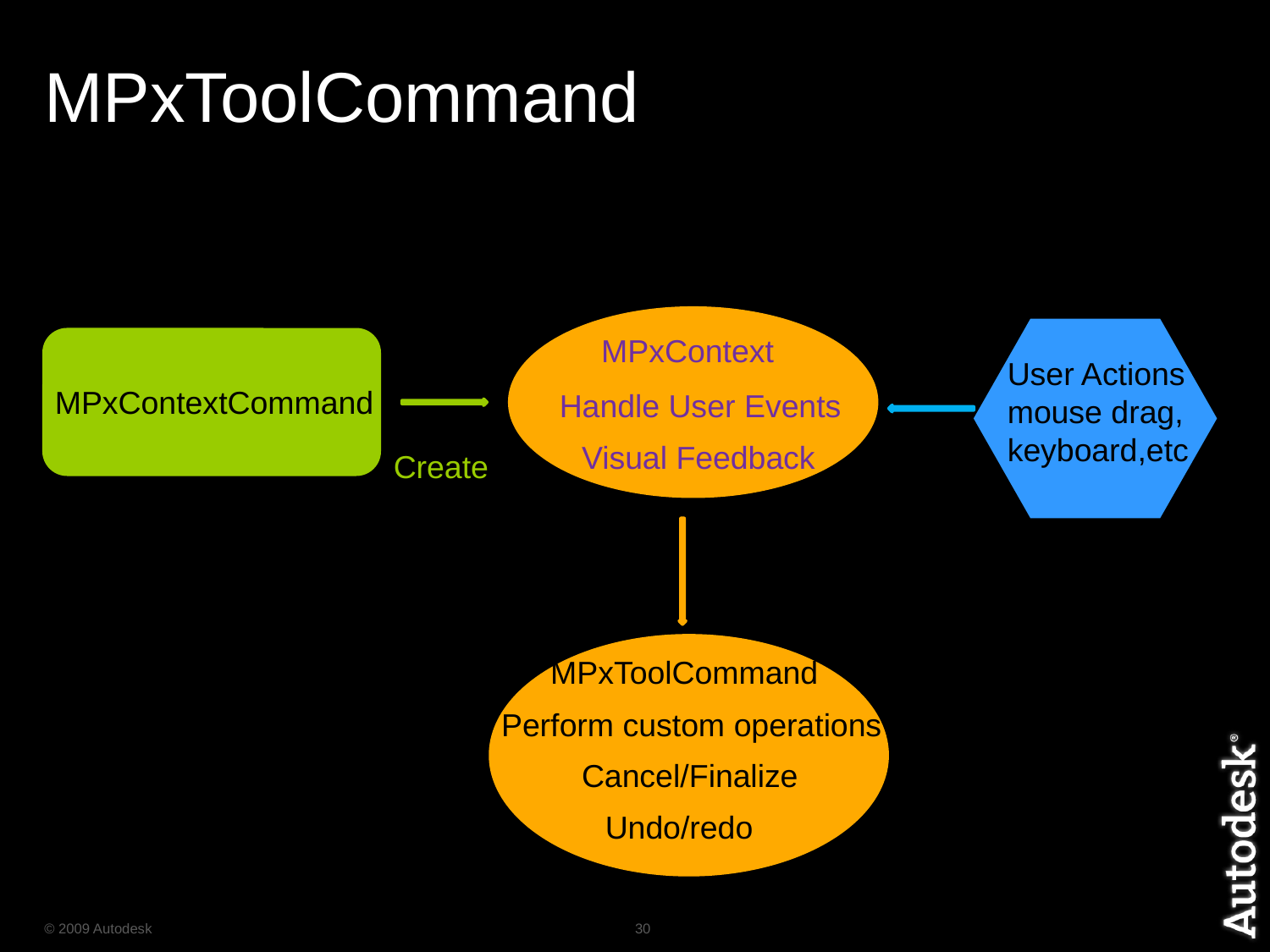

# MPxToolCommand

 MPxContext

User Actions
mouse drag,
keyboard,etc
MPxContextCommand
  Handle User Events

Visual Feedback
Create

 MPxToolCommand
Perform custom operations
Cancel/Finalize
Undo/redo